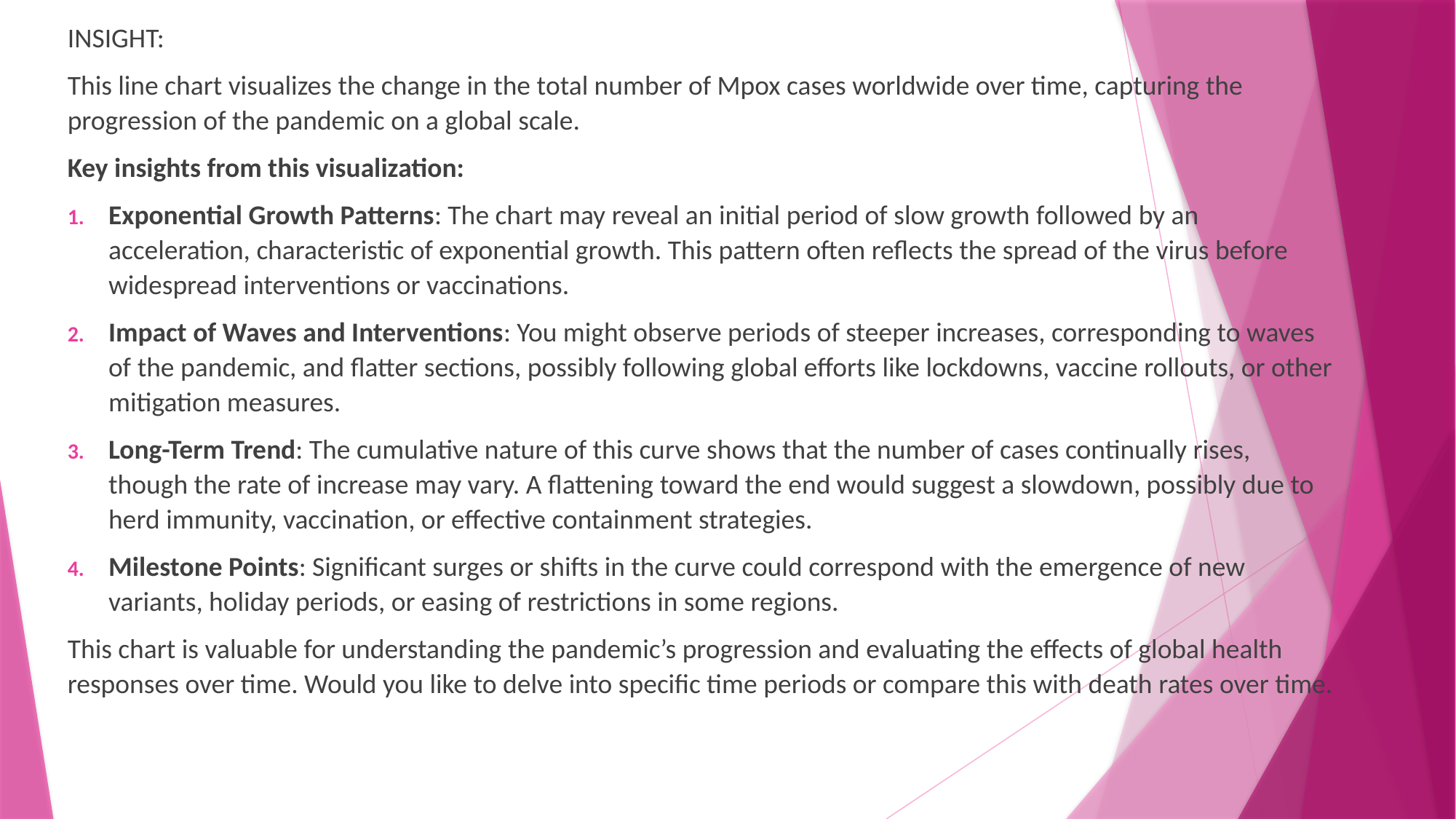

INSIGHT:
This line chart visualizes the change in the total number of Mpox cases worldwide over time, capturing the progression of the pandemic on a global scale.
Key insights from this visualization:
Exponential Growth Patterns: The chart may reveal an initial period of slow growth followed by an acceleration, characteristic of exponential growth. This pattern often reflects the spread of the virus before widespread interventions or vaccinations.
Impact of Waves and Interventions: You might observe periods of steeper increases, corresponding to waves of the pandemic, and flatter sections, possibly following global efforts like lockdowns, vaccine rollouts, or other mitigation measures.
Long-Term Trend: The cumulative nature of this curve shows that the number of cases continually rises, though the rate of increase may vary. A flattening toward the end would suggest a slowdown, possibly due to herd immunity, vaccination, or effective containment strategies.
Milestone Points: Significant surges or shifts in the curve could correspond with the emergence of new variants, holiday periods, or easing of restrictions in some regions.
This chart is valuable for understanding the pandemic’s progression and evaluating the effects of global health responses over time. Would you like to delve into specific time periods or compare this with death rates over time.